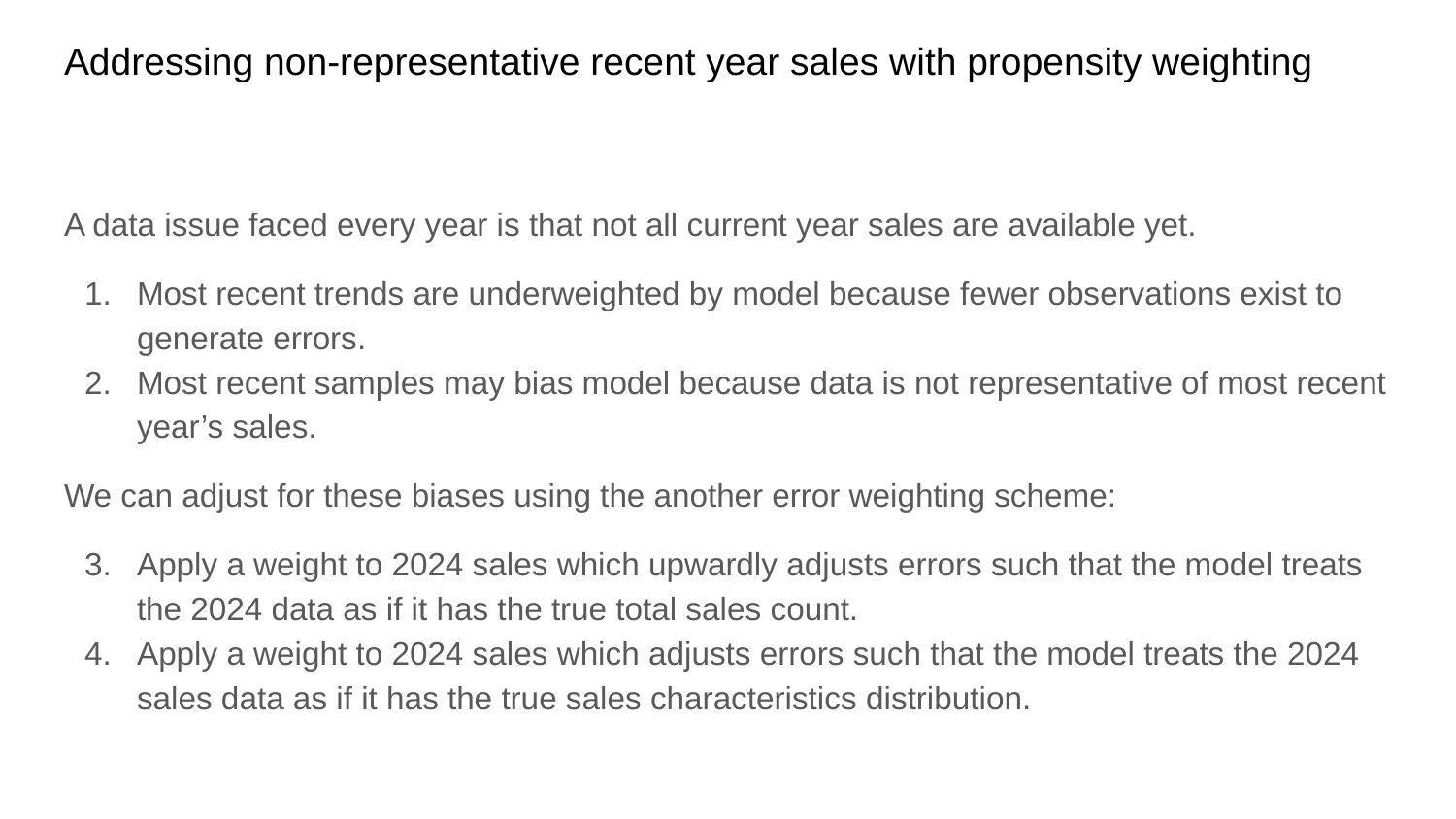

# Addressing non-representative recent year sales with propensity weighting
A data issue faced every year is that not all current year sales are available yet.
Most recent trends are underweighted by model because fewer observations exist to generate errors.
Most recent samples may bias model because data is not representative of most recent year’s sales.
We can adjust for these biases using the another error weighting scheme:
Apply a weight to 2024 sales which upwardly adjusts errors such that the model treats the 2024 data as if it has the true total sales count.
Apply a weight to 2024 sales which adjusts errors such that the model treats the 2024 sales data as if it has the true sales characteristics distribution.